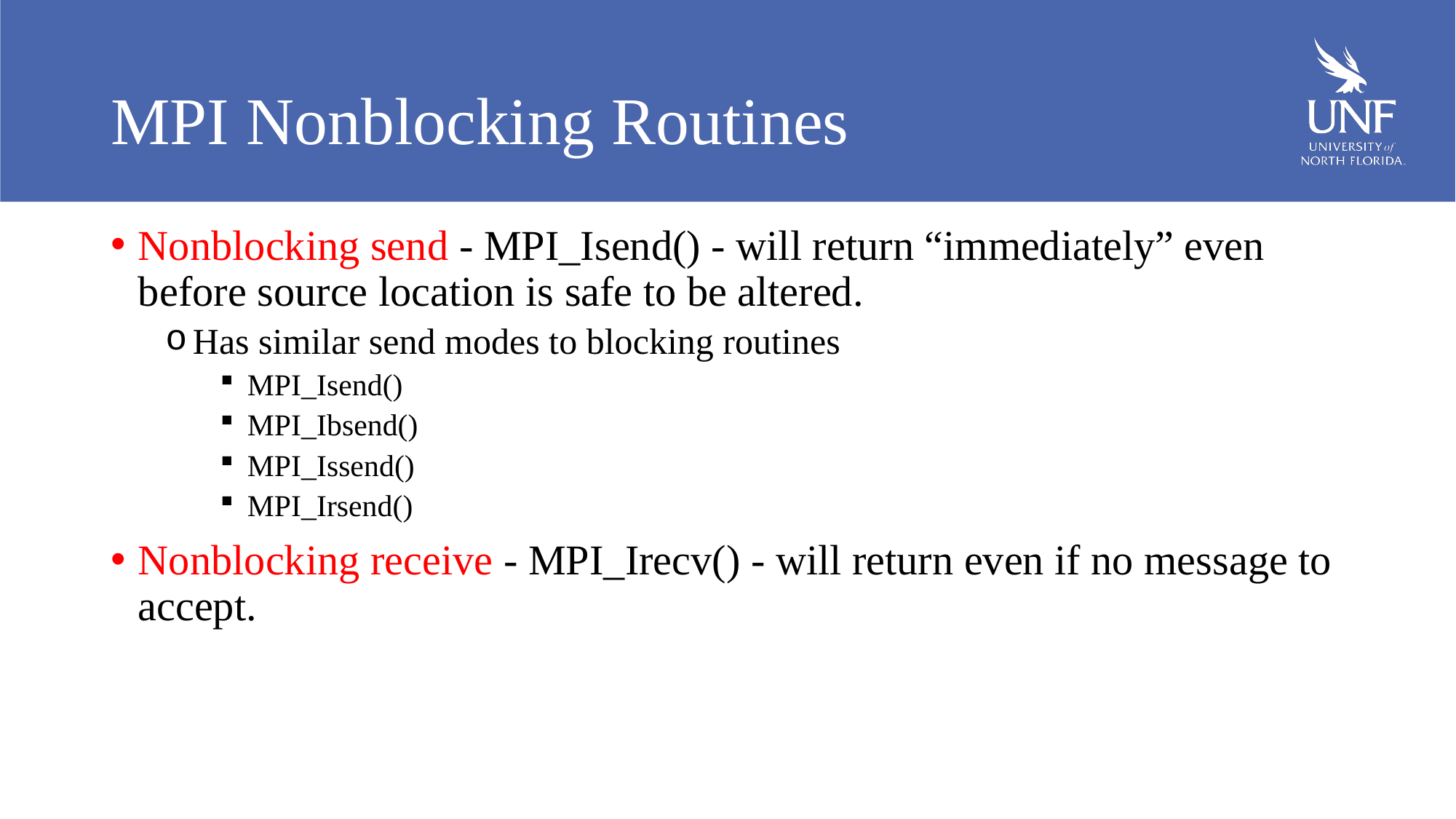

# MPI Nonblocking Routines
Nonblocking send - MPI_Isend() - will return “immediately” even before source location is safe to be altered.
Has similar send modes to blocking routines
MPI_Isend()
MPI_Ibsend()
MPI_Issend()
MPI_Irsend()
Nonblocking receive - MPI_Irecv() - will return even if no message to accept.